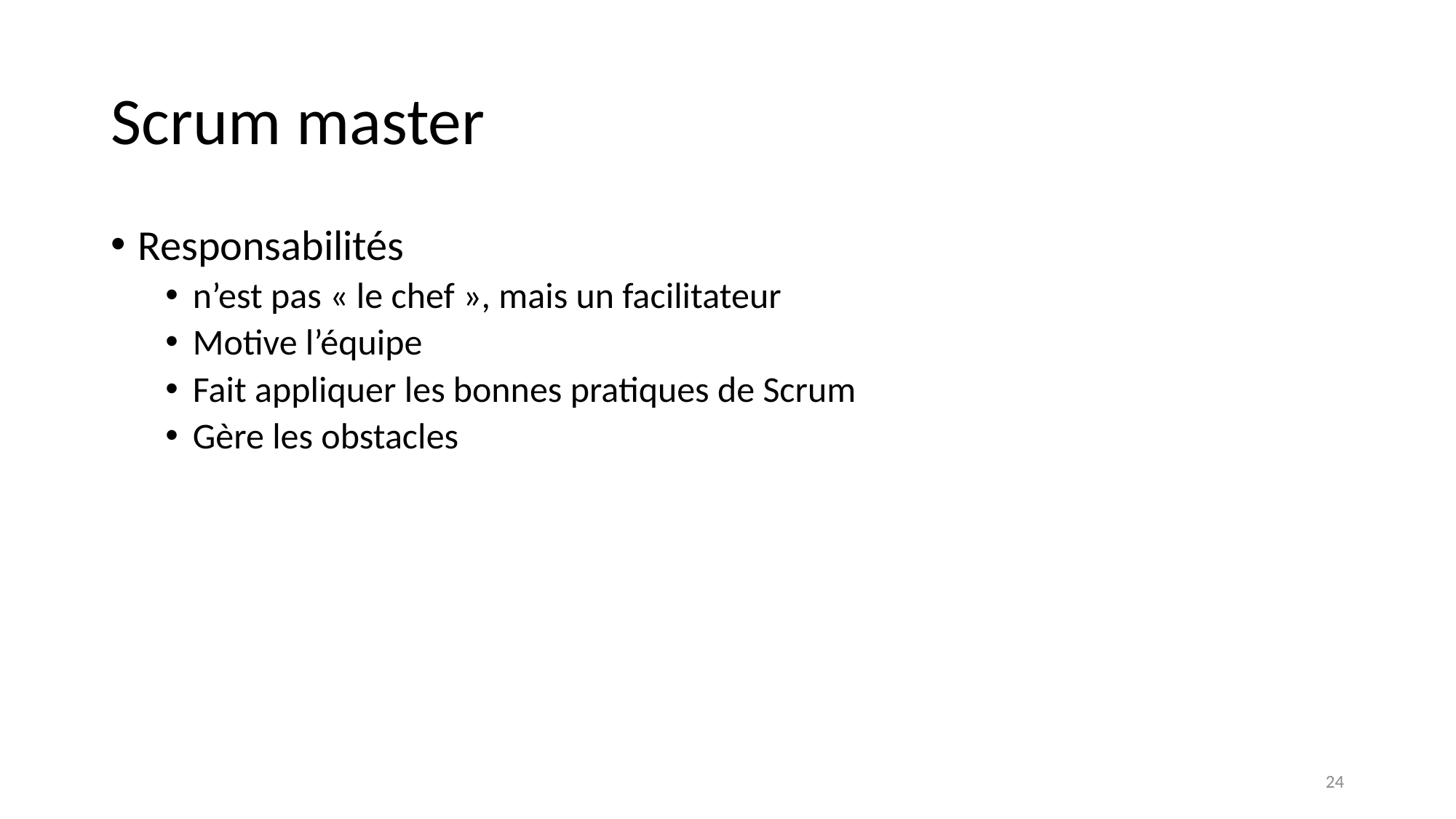

# Scrum master
Responsabilités
n’est pas « le chef », mais un facilitateur
Motive l’équipe
Fait appliquer les bonnes pratiques de Scrum
Gère les obstacles
24